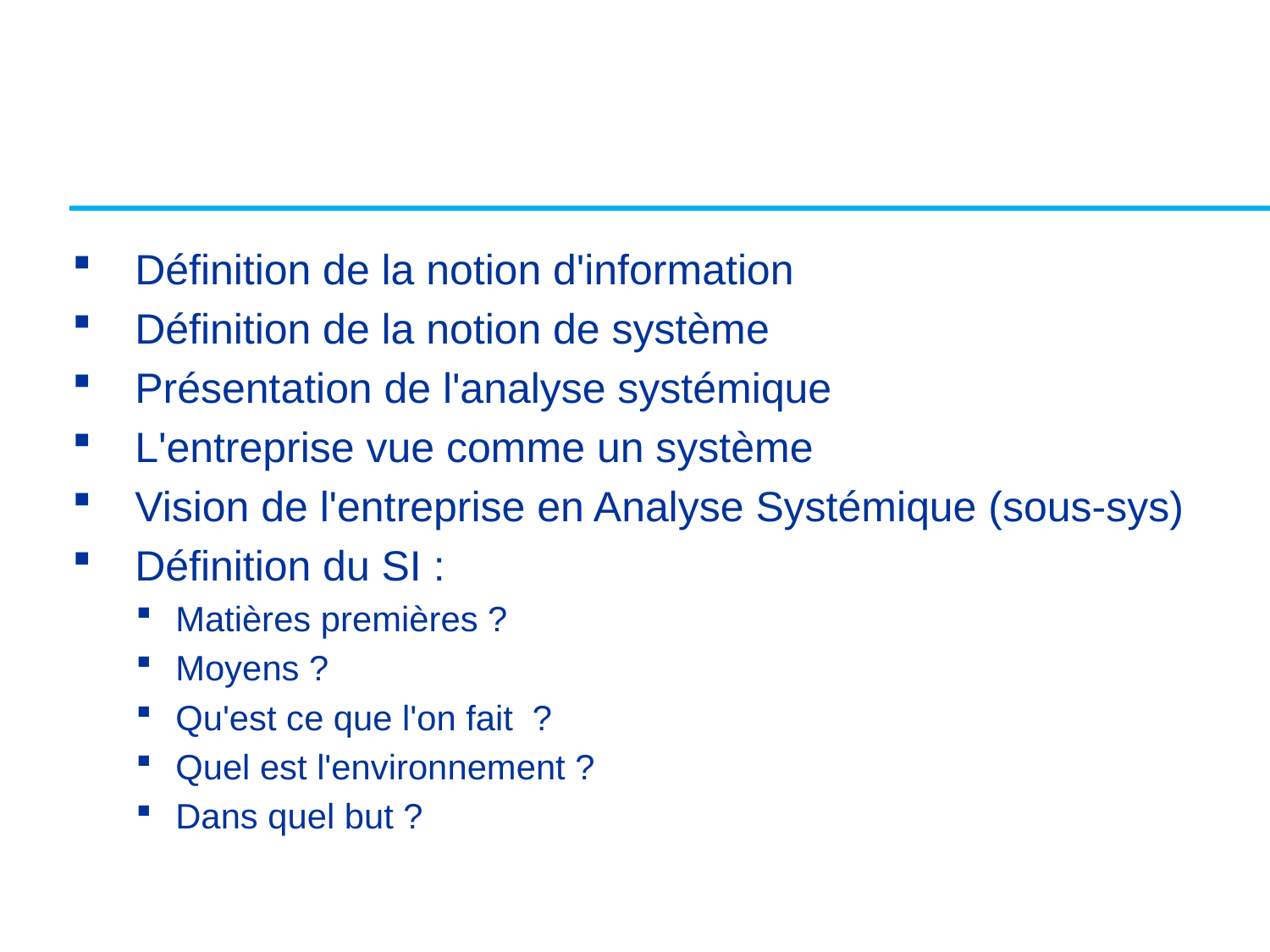

#
Définition de la notion d'information
Définition de la notion de système
Présentation de l'analyse systémique
L'entreprise vue comme un système
Vision de l'entreprise en Analyse Systémique (sous-sys)
Définition du SI :
Matières premières ?
Moyens ?
Qu'est ce que l'on fait  ?
Quel est l'environnement ?
Dans quel but ?